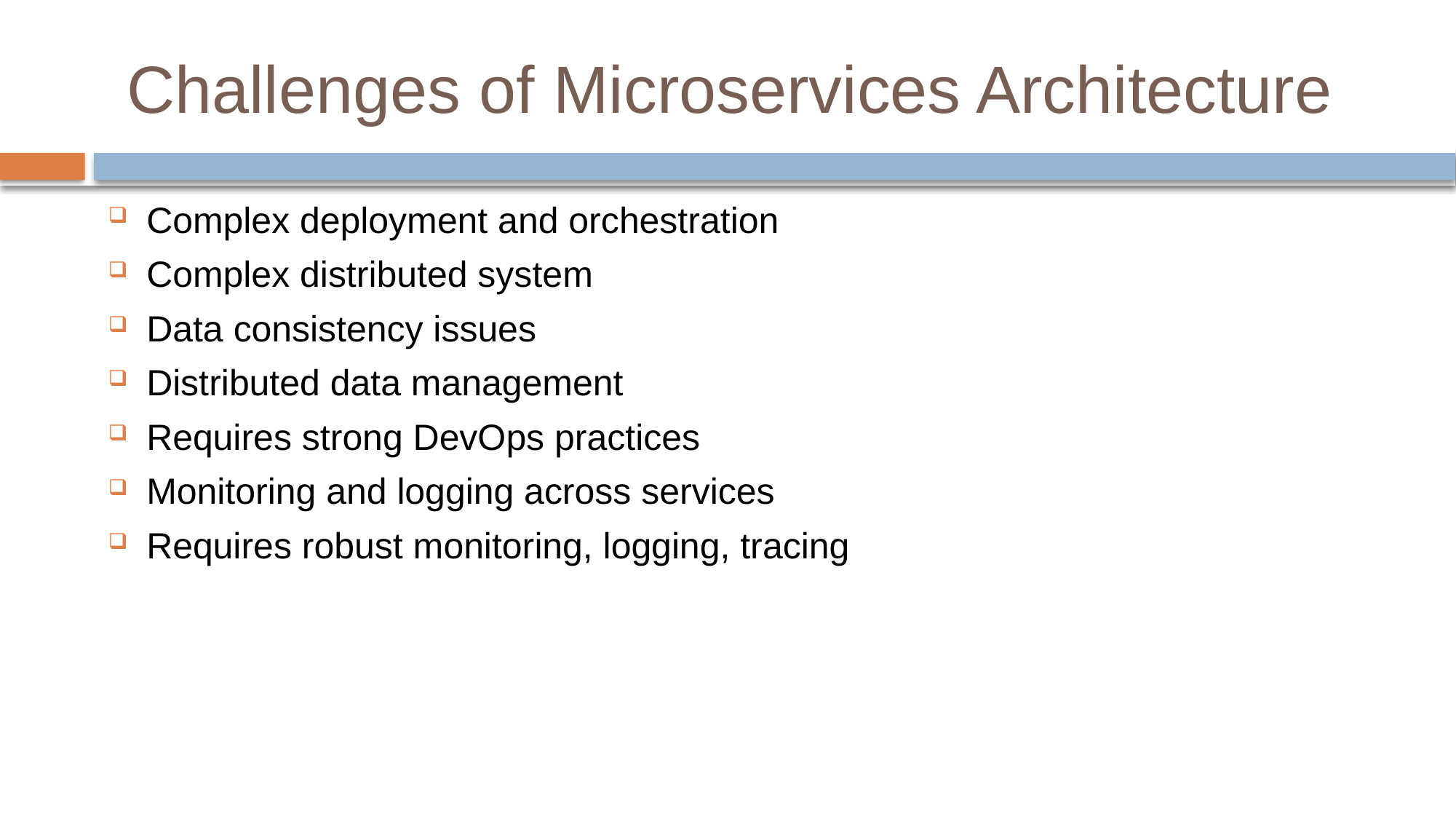

# Challenges of Microservices Architecture
Complex deployment and orchestration
Complex distributed system
Data consistency issues
Distributed data management
Requires strong DevOps practices
Monitoring and logging across services
Requires robust monitoring, logging, tracing